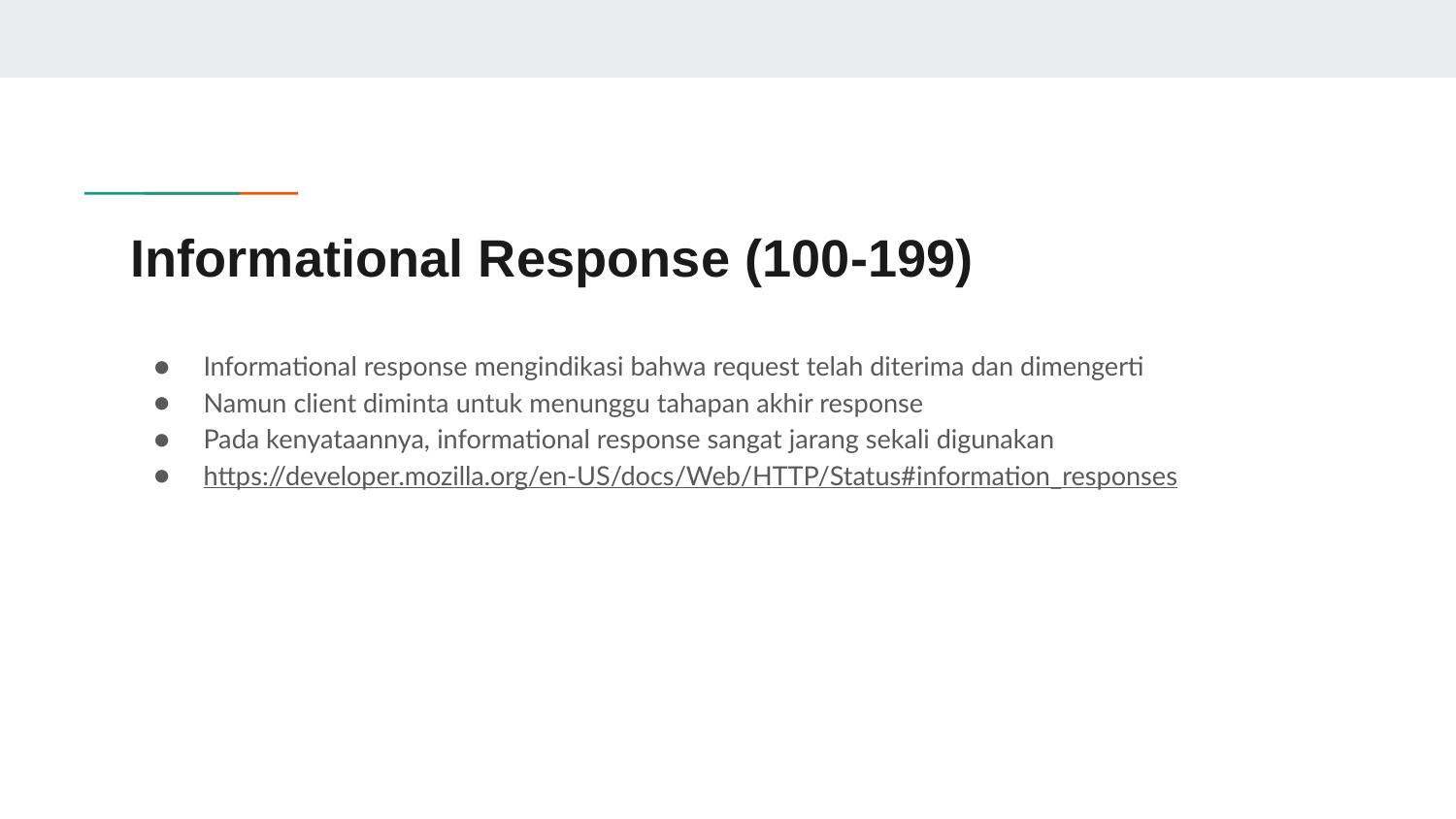

# Informational Response (100-199)
Informational response mengindikasi bahwa request telah diterima dan dimengerti
Namun client diminta untuk menunggu tahapan akhir response
Pada kenyataannya, informational response sangat jarang sekali digunakan
https://developer.mozilla.org/en-US/docs/Web/HTTP/Status#information_responses